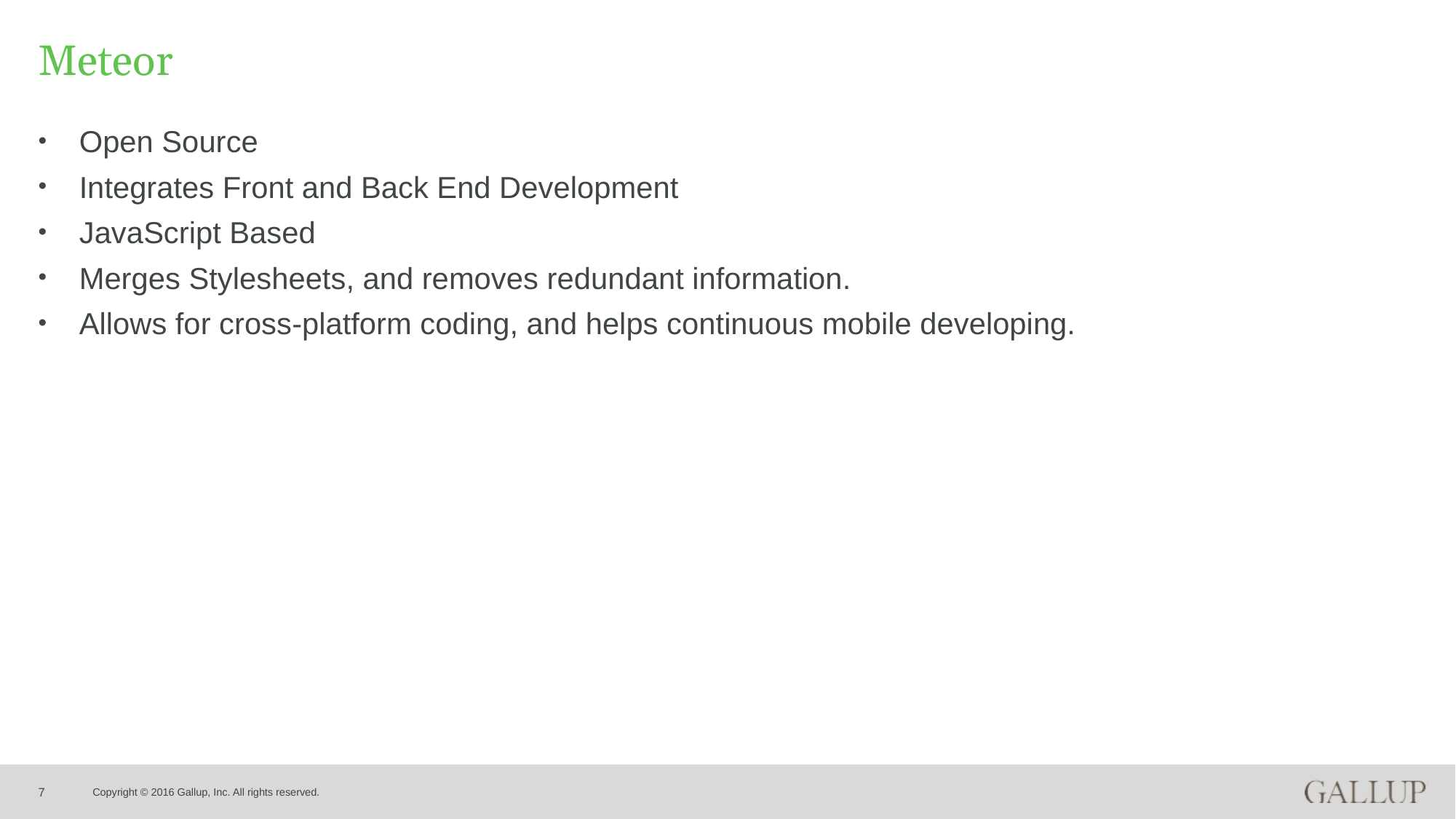

# Meteor
Open Source
Integrates Front and Back End Development
JavaScript Based
Merges Stylesheets, and removes redundant information.
Allows for cross-platform coding, and helps continuous mobile developing.

7
Copyright © 2016 Gallup, Inc. All rights reserved.